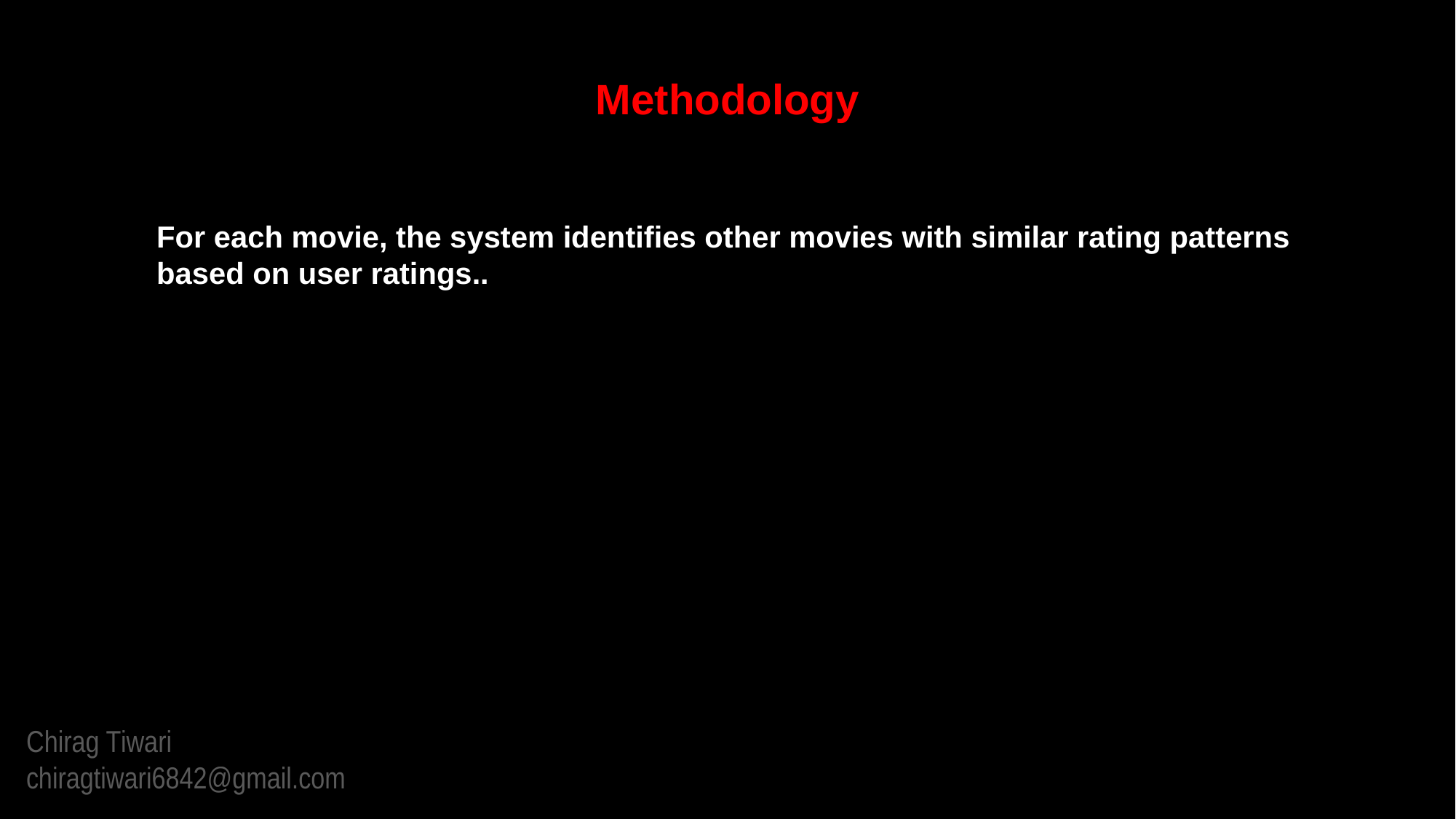

Methodology
For each movie, the system identifies other movies with similar rating patterns
based on user ratings..
Chirag Tiwari
chiragtiwari6842@gmail.com